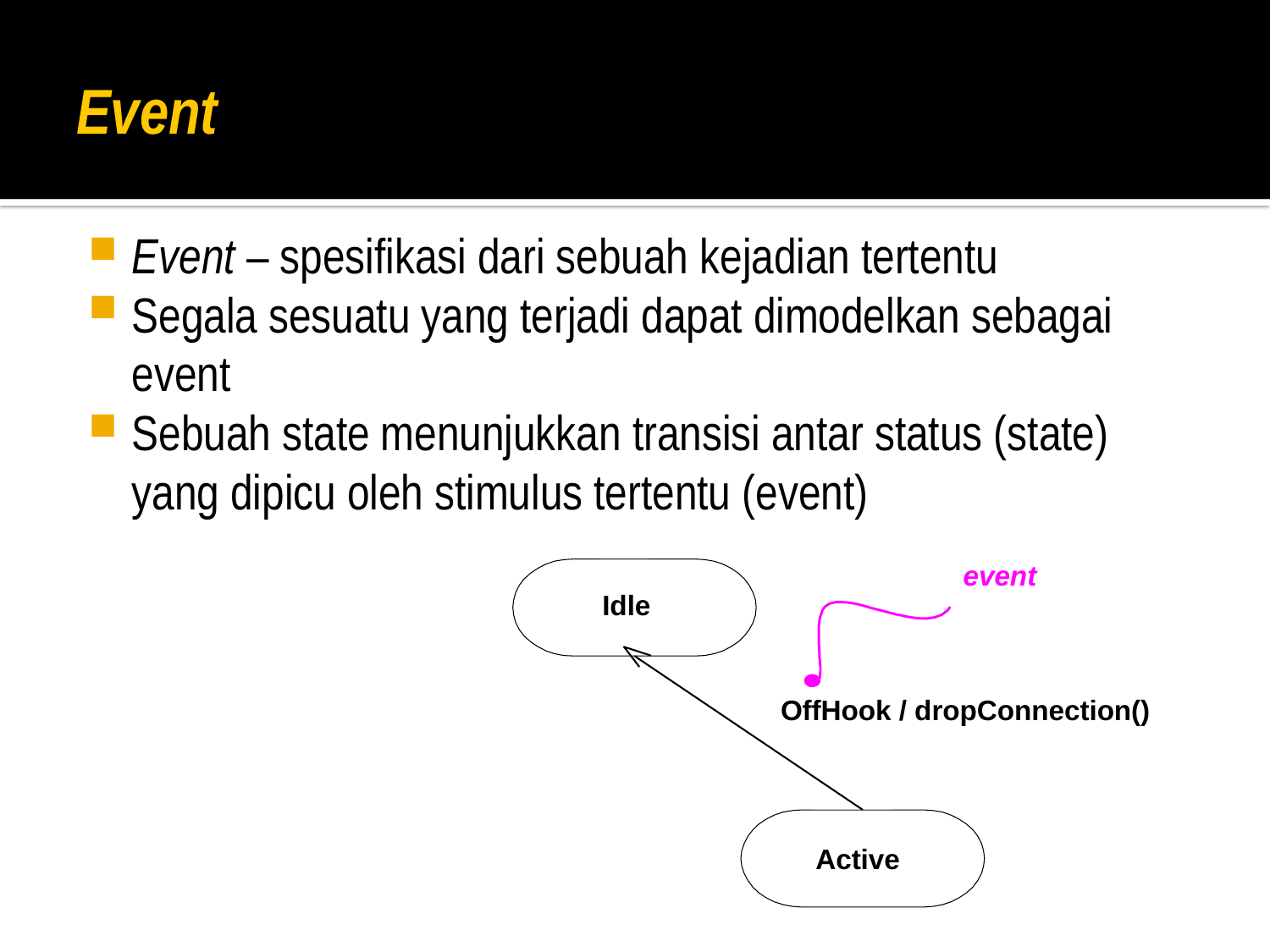

# Event
Event – spesifikasi dari sebuah kejadian tertentu
Segala sesuatu yang terjadi dapat dimodelkan sebagai event
Sebuah state menunjukkan transisi antar status (state) yang dipicu oleh stimulus tertentu (event)

event

Idle

OffHook / dropConnection()

Active